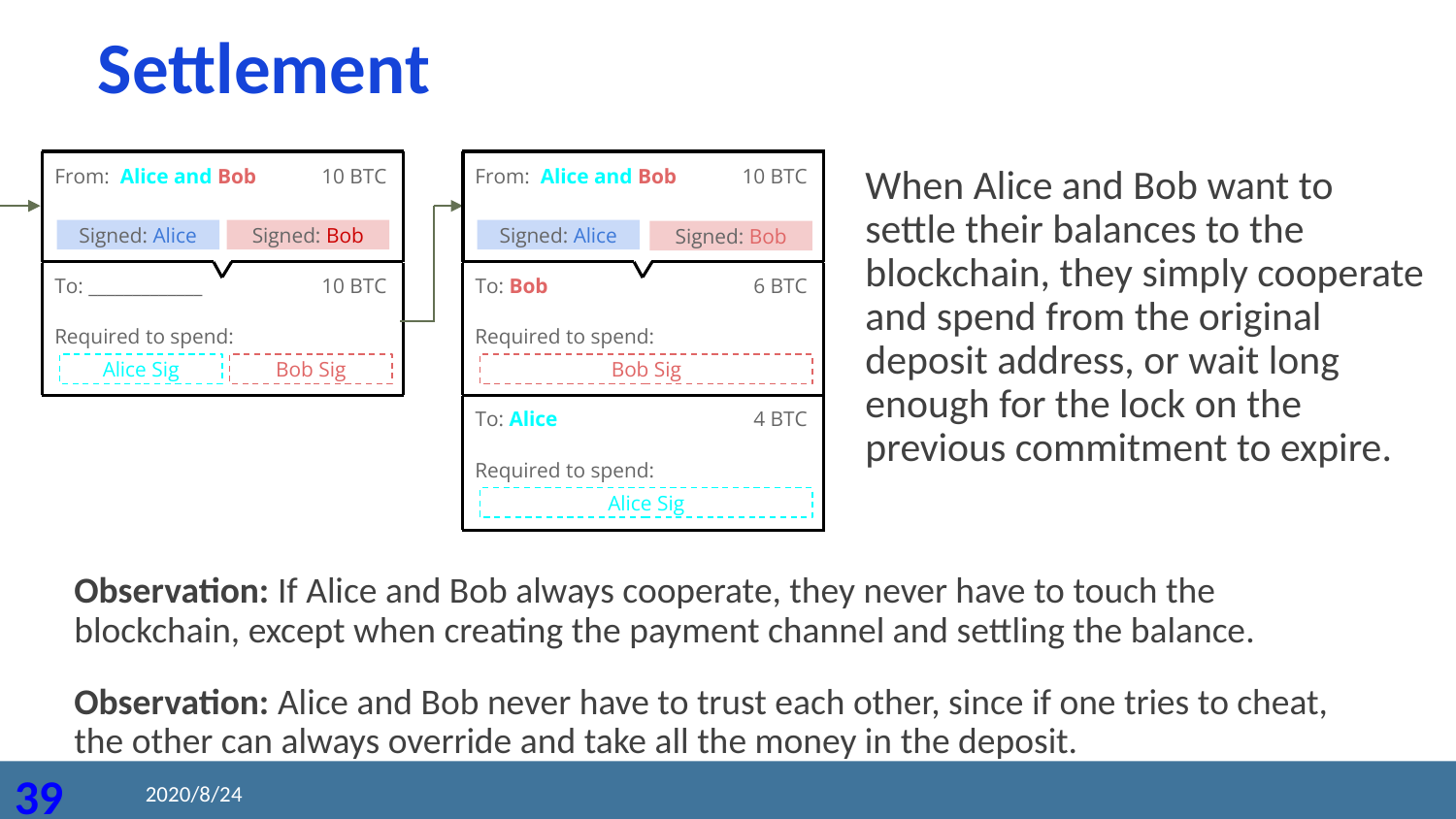

Settlement
From:  Alice and Bob
10 BTC
From:  Alice and Bob
10 BTC
When Alice and Bob want to settle their balances to the blockchain, they simply cooperate and spend from the original deposit address, or wait long enough for the lock on the previous commitment to expire.
Signed: Alice
Signed: Bob
Signed: Alice
Signed: Bob
To: _____________
10 BTC
To: Bob
6 BTC
Required to spend:
Required to spend:
Alice Sig
Bob Sig
Bob Sig
4 BTC
To: Alice
Required to spend:
Alice Sig
Observation: If Alice and Bob always cooperate, they never have to touch the blockchain, except when creating the payment channel and settling the balance.
Observation: Alice and Bob never have to trust each other, since if one tries to cheat, the other can always override and take all the money in the deposit.
2020/8/24